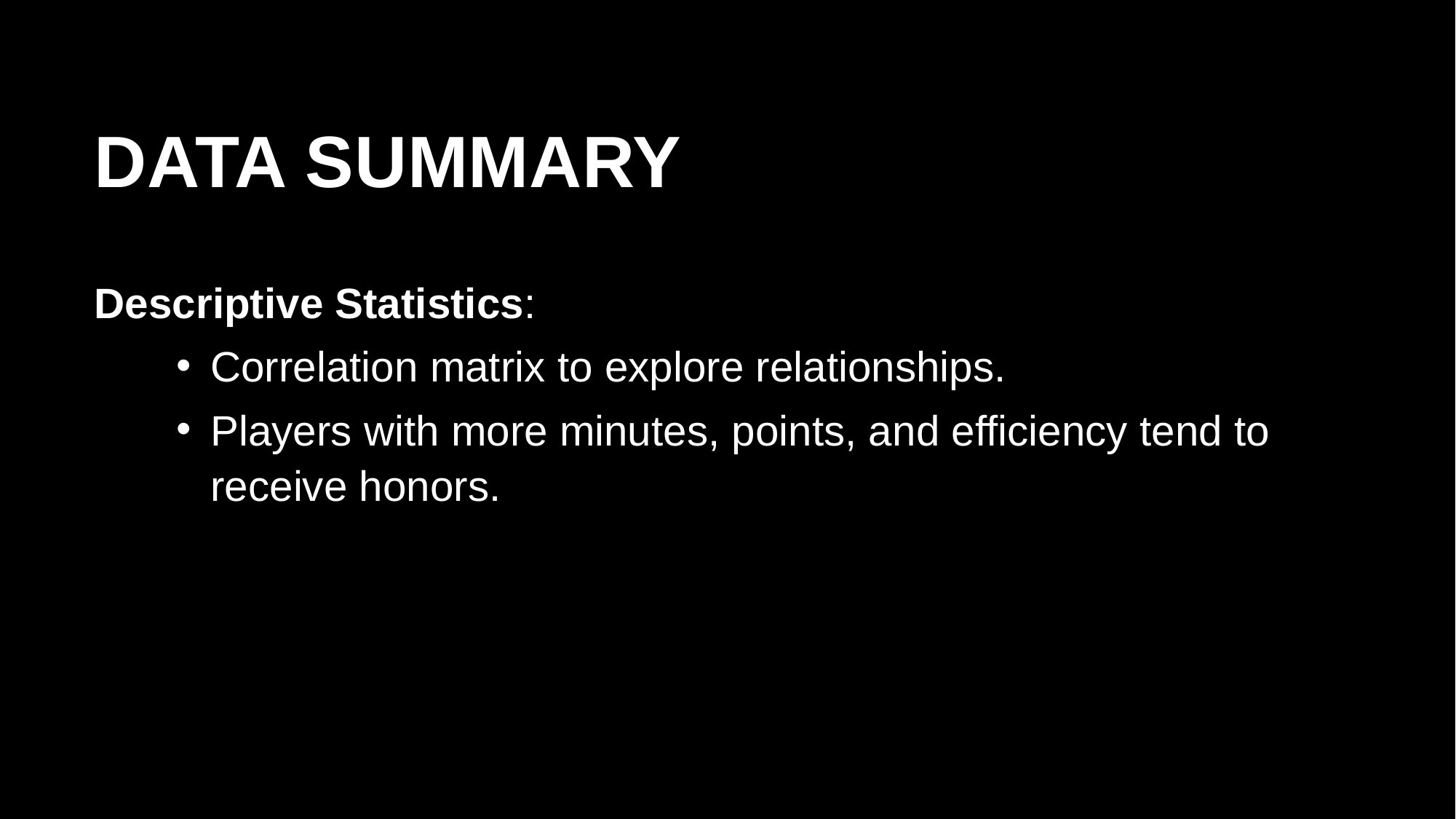

# Data summary
Descriptive Statistics:
Correlation matrix to explore relationships.
Players with more minutes, points, and efficiency tend to receive honors.